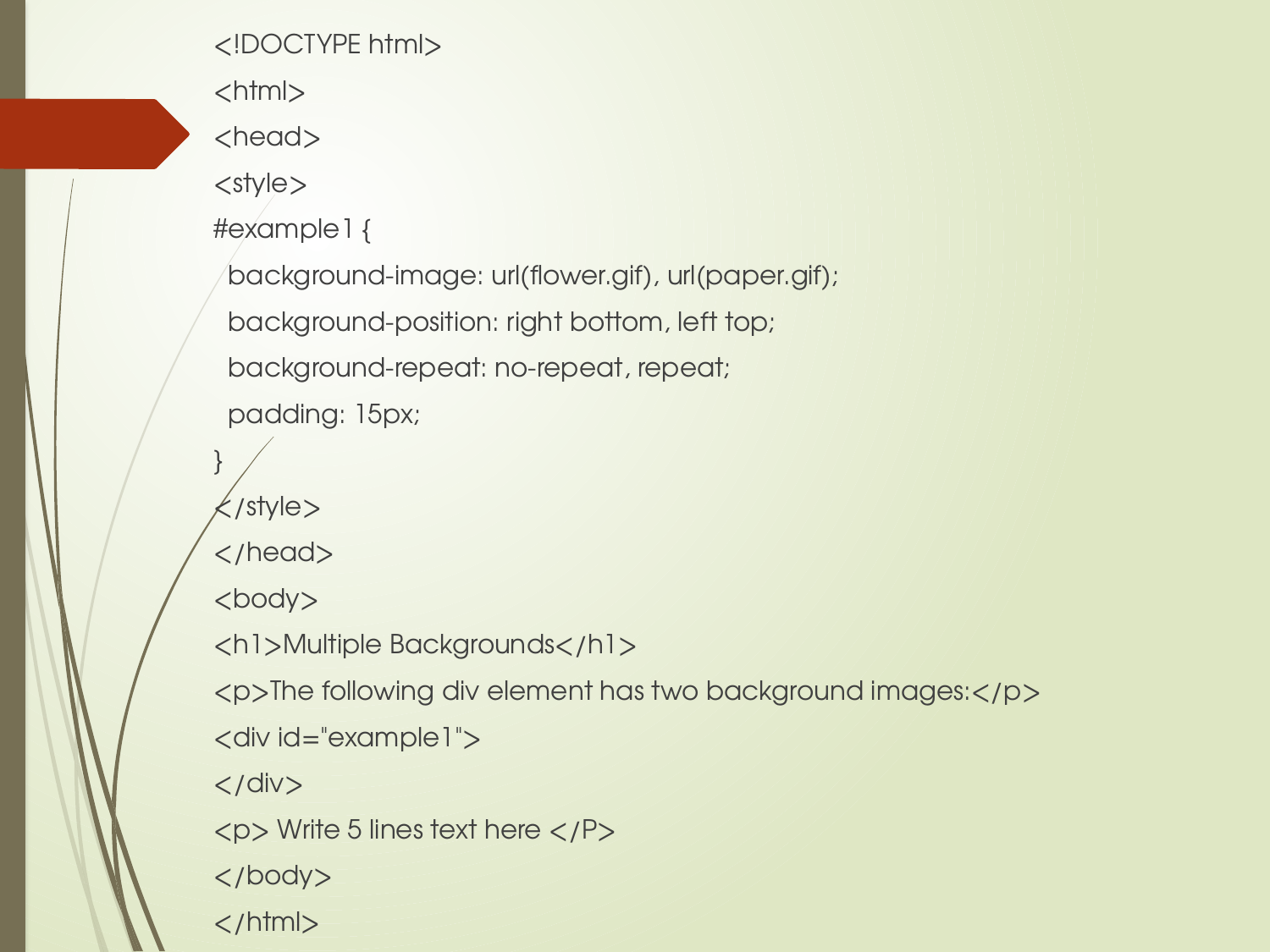

<!DOCTYPE html>
<html>
<head>
<style>
#example1 {
  background-image: url(flower.gif), url(paper.gif);
  background-position: right bottom, left top;
  background-repeat: no-repeat, repeat;
  padding: 15px;
}
</style>
</head>
<body>
<h1>Multiple Backgrounds</h1>
<p>The following div element has two background images:</p>
<div id="example1">
</div>
<p> Write 5 lines text here </P>
</body>
</html>